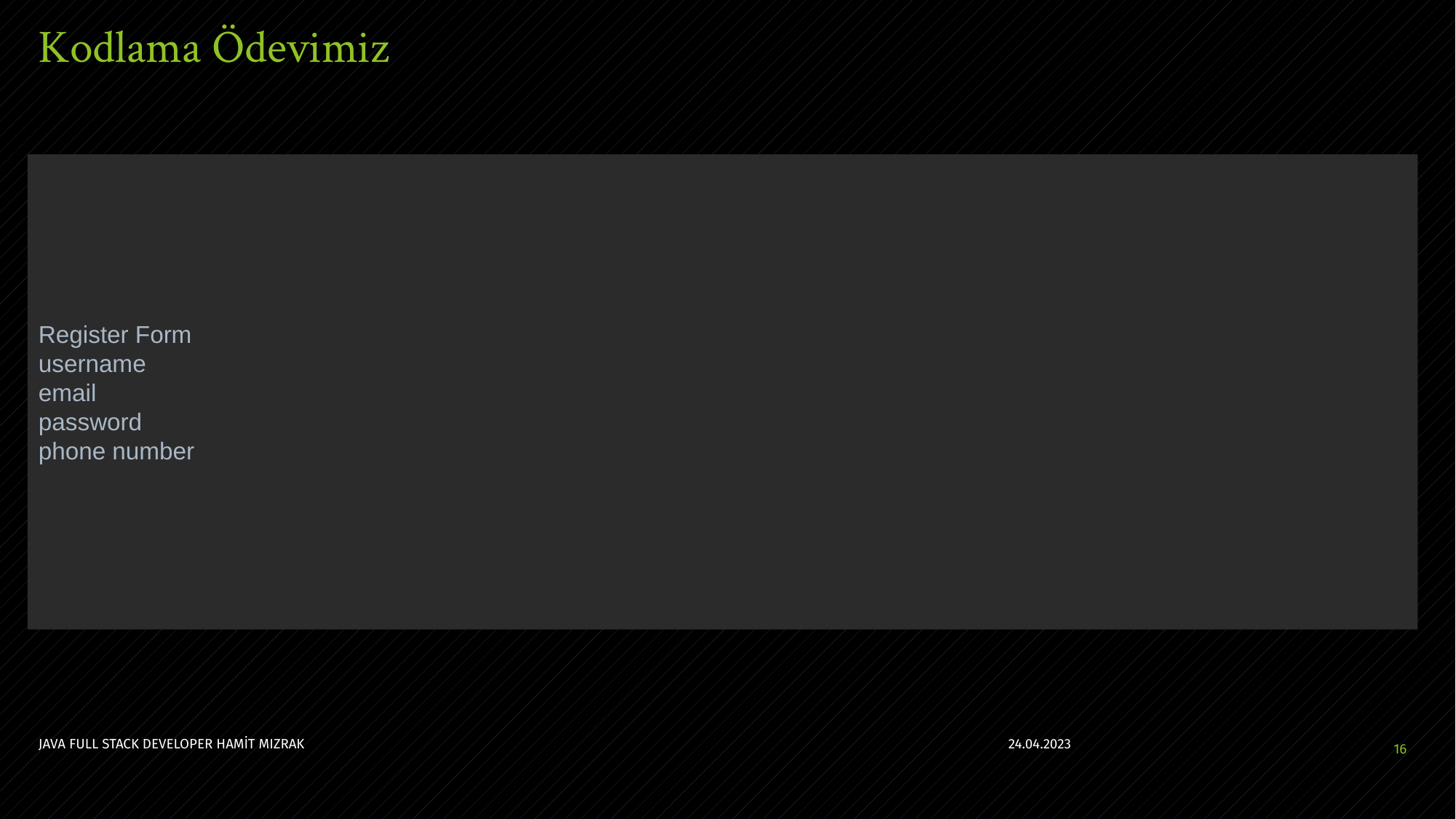

# Kodlama Ödevimiz
Register Form
username
email
password
phone number
JAVA FULL STACK DEVELOPER HAMİT MIZRAK
24.04.2023
16